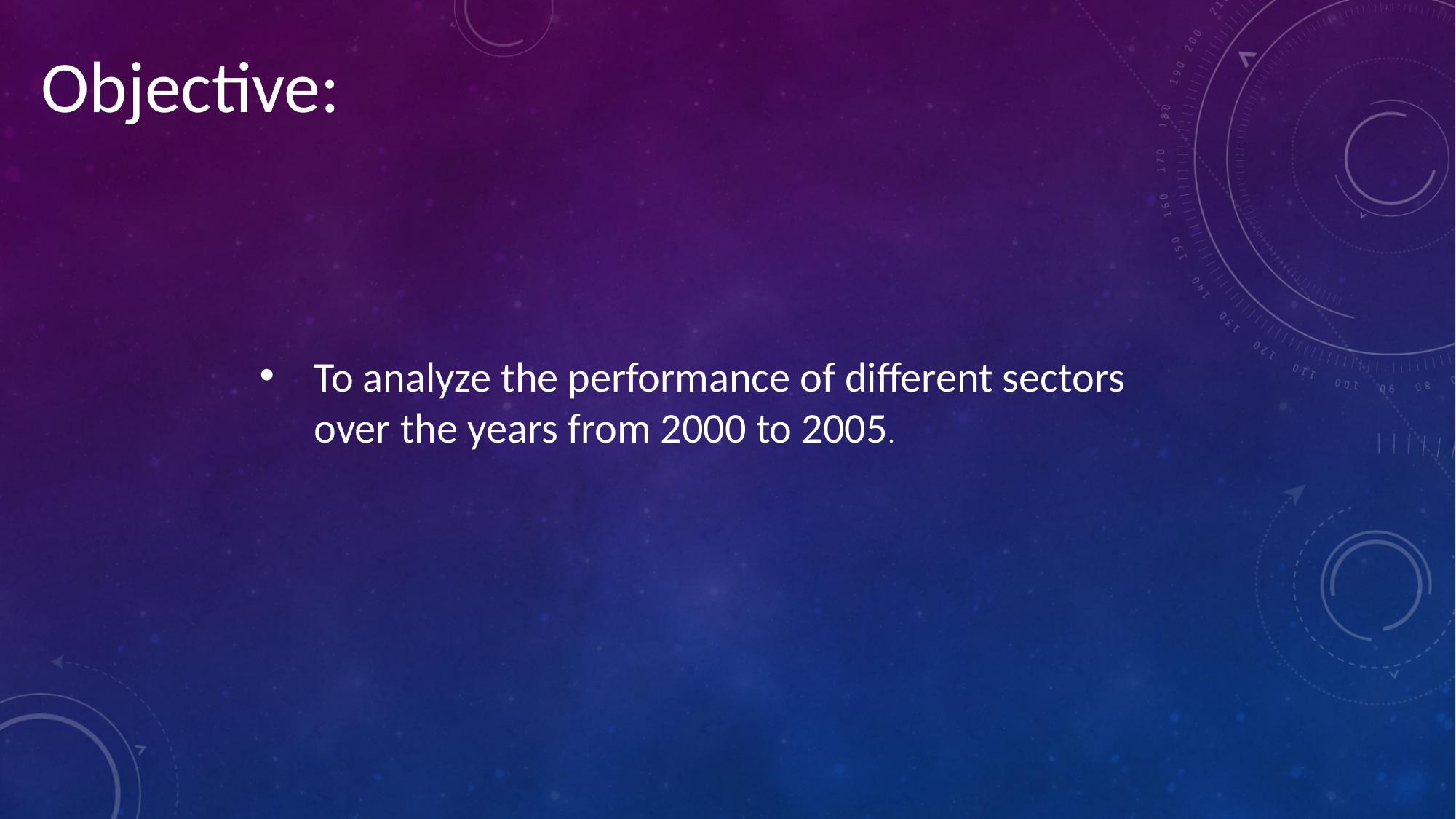

Objective:
To analyze the performance of different sectors over the years from 2000 to 2005.